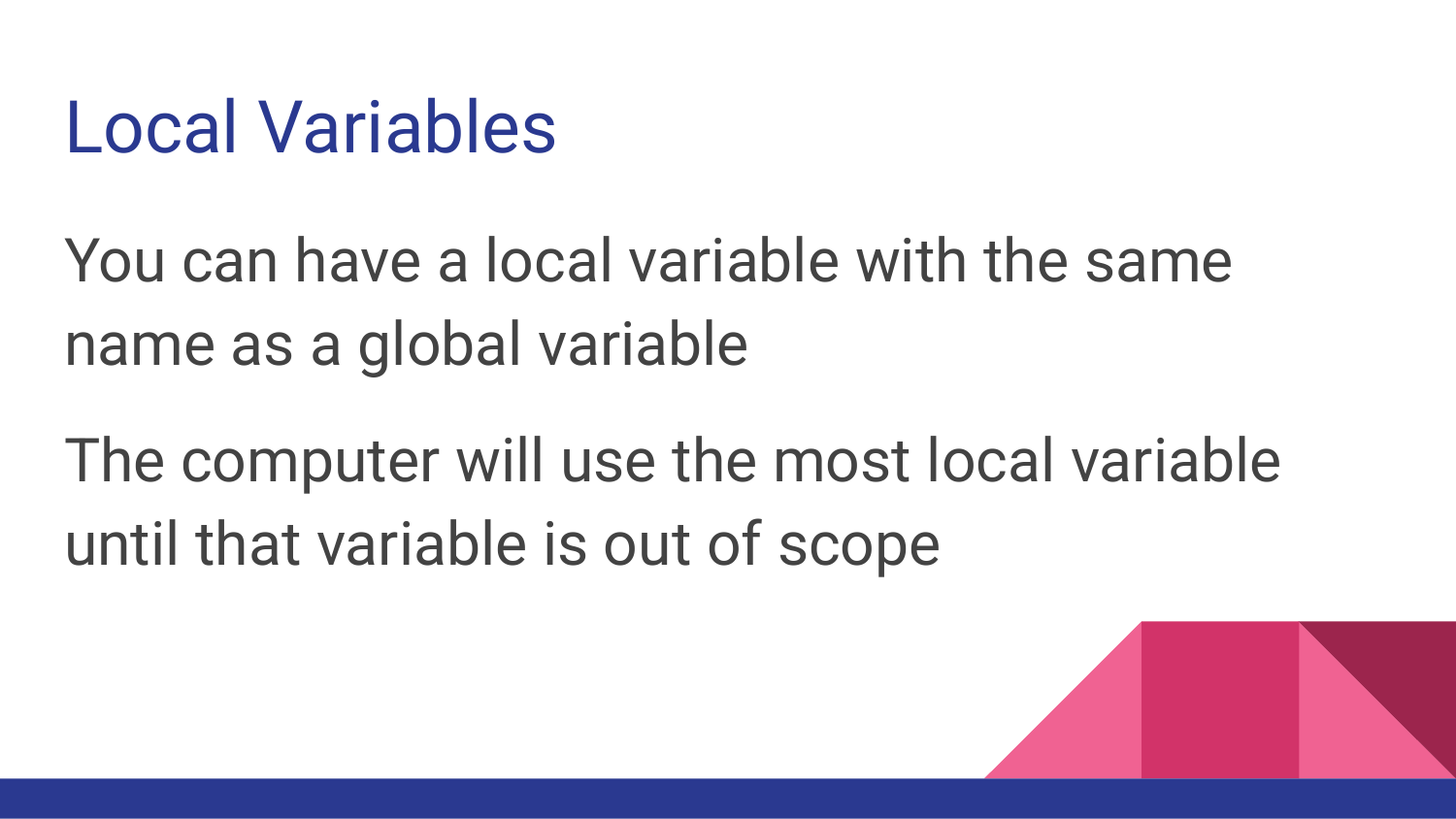

# Local Variables
You can have a local variable with the same name as a global variable
The computer will use the most local variable until that variable is out of scope